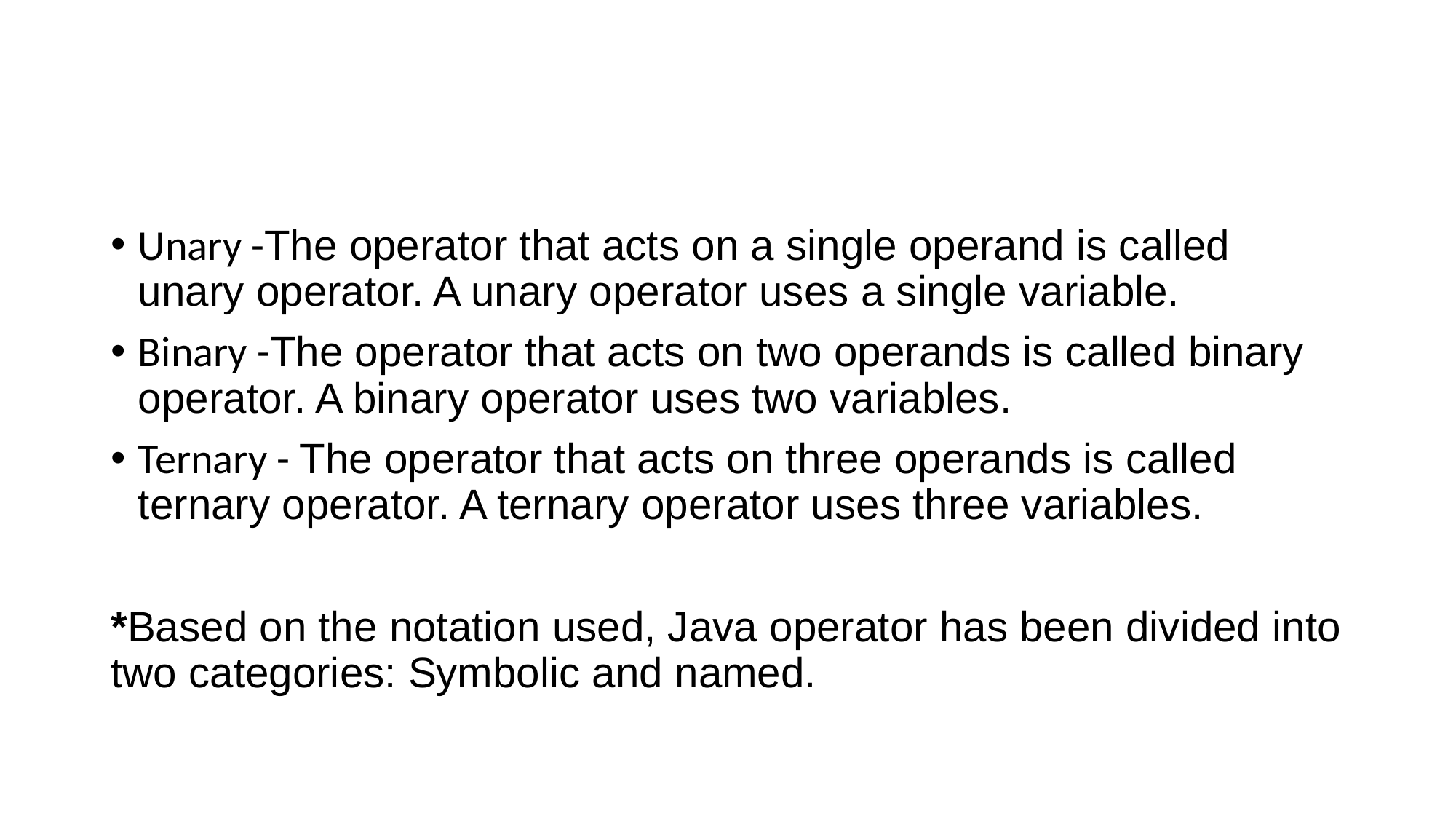

#
Unary -The operator that acts on a single operand is called unary operator. A unary operator uses a single variable.
Binary -The operator that acts on two operands is called binary operator. A binary operator uses two variables.
Ternary - The operator that acts on three operands is called ternary operator. A ternary operator uses three variables.

*Based on the notation used, Java operator has been divided into two categories: Symbolic and named.